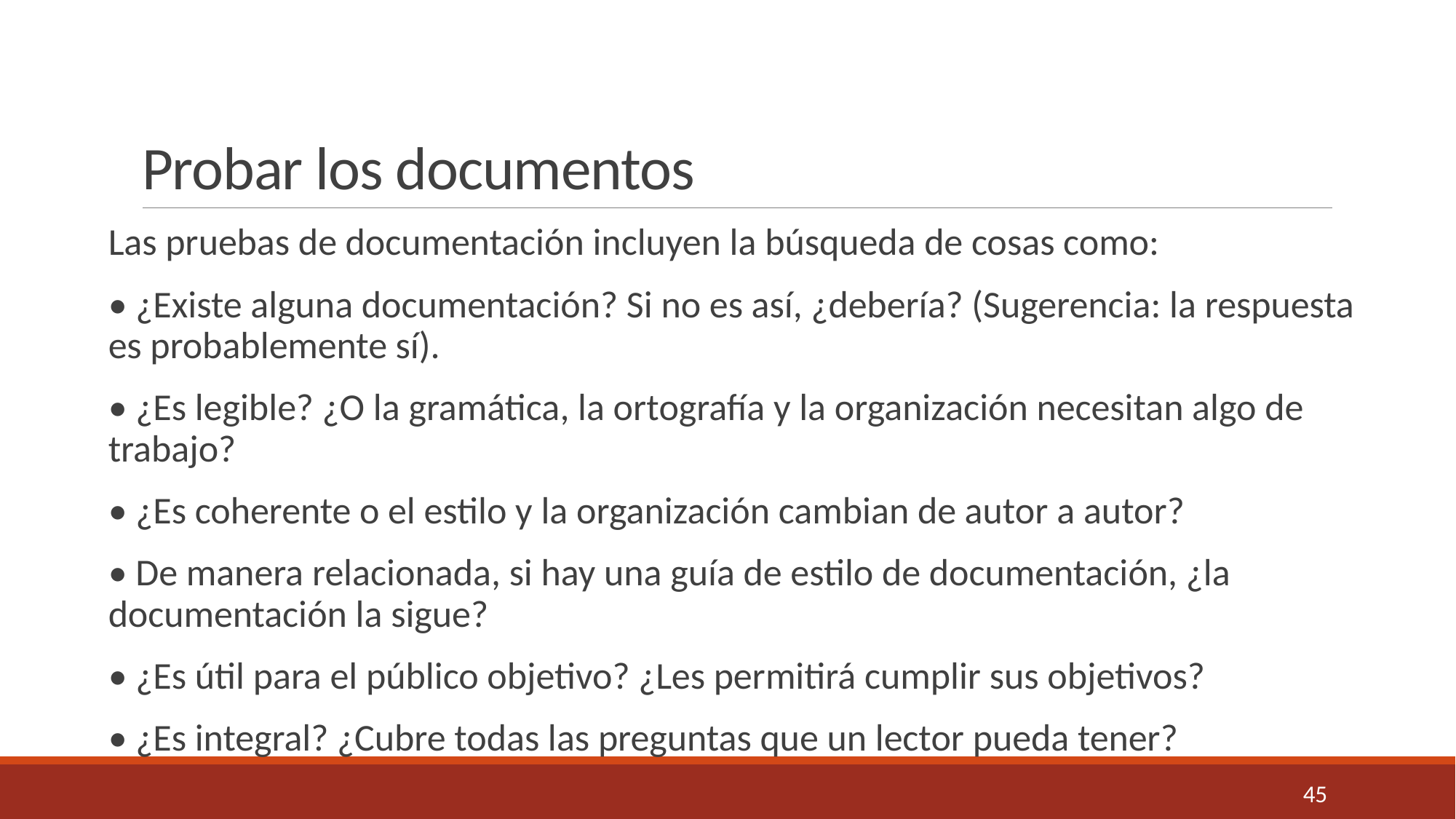

# Probar los documentos
Las pruebas de documentación incluyen la búsqueda de cosas como:
• ¿Existe alguna documentación? Si no es así, ¿debería? (Sugerencia: la respuesta es probablemente sí).
• ¿Es legible? ¿O la gramática, la ortografía y la organización necesitan algo de trabajo?
• ¿Es coherente o el estilo y la organización cambian de autor a autor?
• De manera relacionada, si hay una guía de estilo de documentación, ¿la documentación la sigue?
• ¿Es útil para el público objetivo? ¿Les permitirá cumplir sus objetivos?
• ¿Es integral? ¿Cubre todas las preguntas que un lector pueda tener?
45